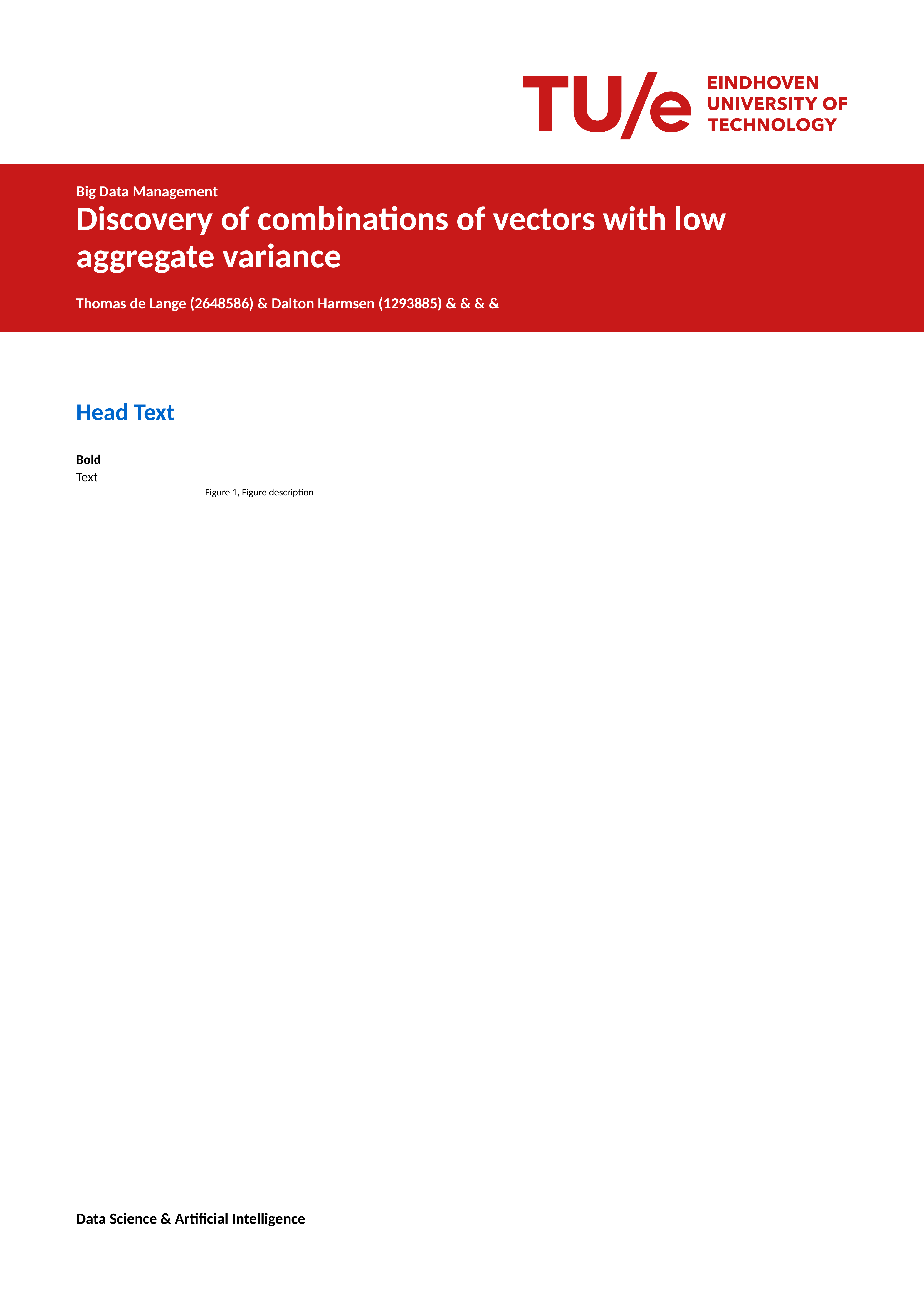

Big Data Management
Discovery of combinations of vectors with low aggregate variance
Thomas de Lange (2648586) & Dalton Harmsen (1293885) & & & &
Head Text

Bold
Text
Figure 1, Figure description

Data Science & Artificial Intelligence